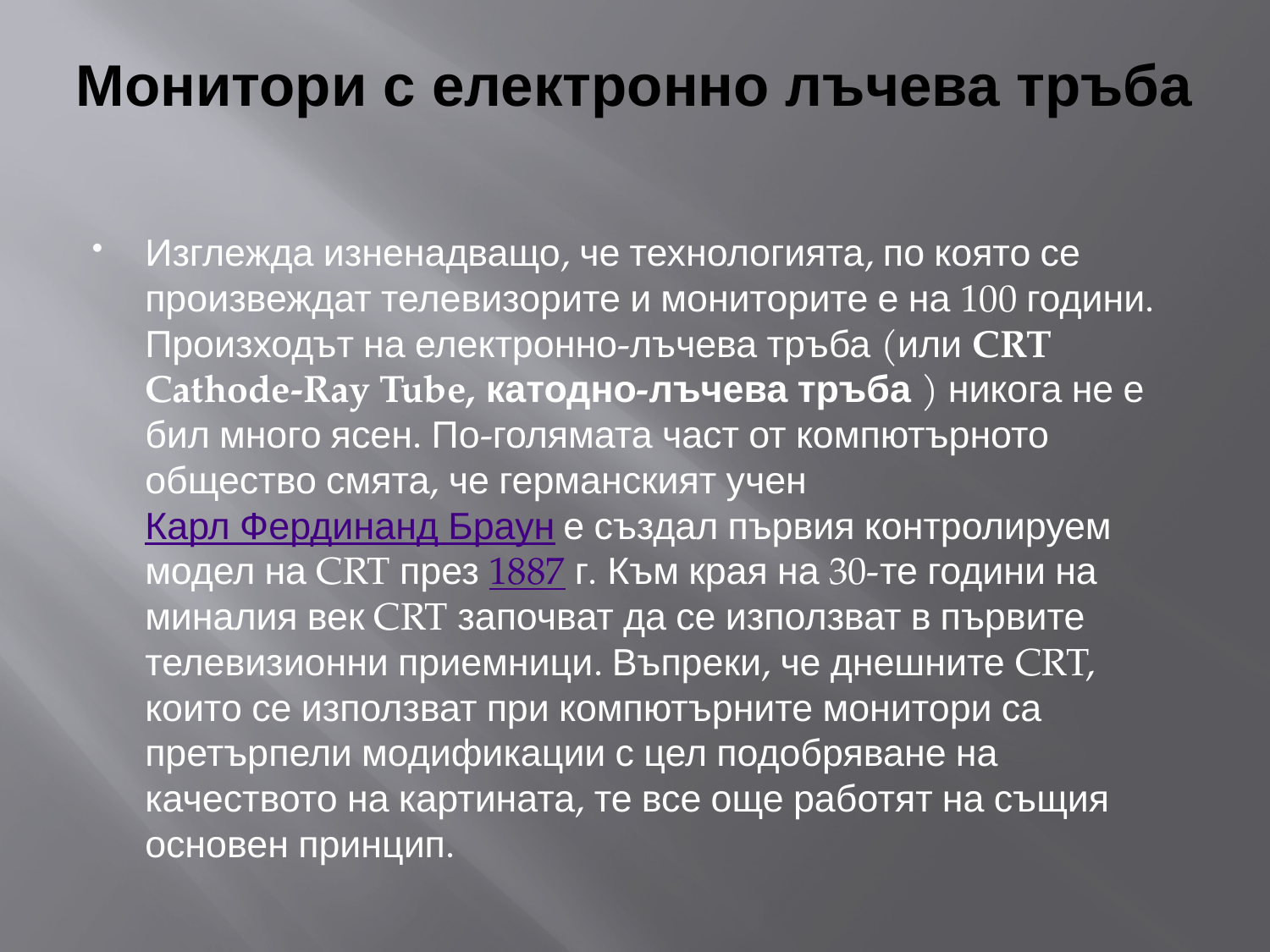

# Монитори с електронно лъчева тръба
Изглежда изненадващо, че технологията, по която се произвеждат телевизорите и мониторите е на 100 години. Произходът на електронно-лъчева тръба (или CRT Cathode-Ray Tube, катодно-лъчева тръба ) никога не е бил много ясен. По-голямата част от компютърното общество смята, че германският учен Карл Фердинанд Браун е създал първия контролируем модел на CRT през 1887 г. Към края на 30-те години на миналия век CRT започват да се използват в първите телевизионни приемници. Въпреки, че днешните CRT, които се използват при компютърните монитори са претърпели модификации с цел подобряване на качеството на картината, те все още работят на същия основен принцип.